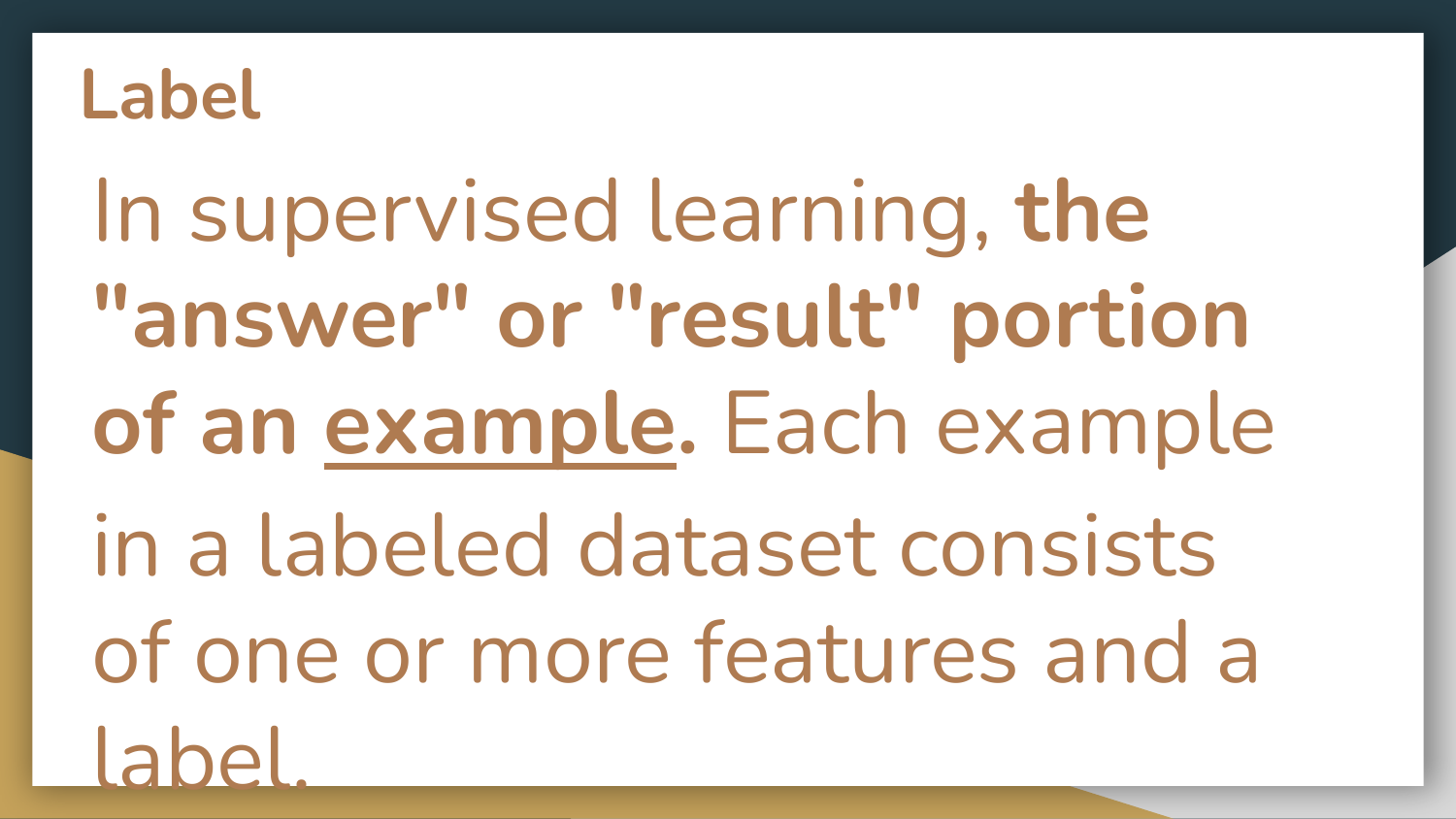

# Label

In supervised learning, the "answer" or "result" portion of an example. Each example in a labeled dataset consists of one or more features and a label.